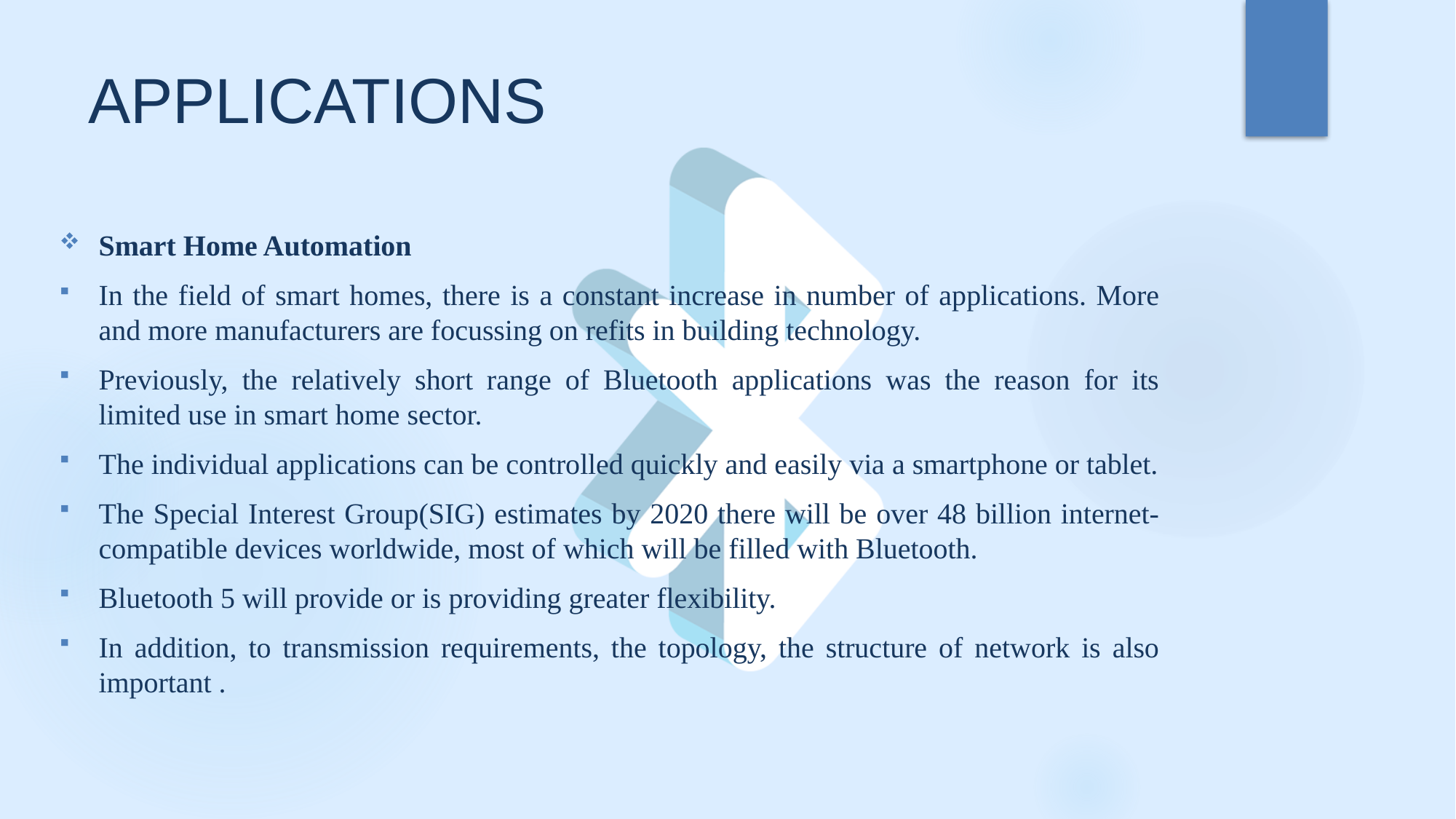

# APPLICATIONS
Smart Home Automation
In the field of smart homes, there is a constant increase in number of applications. More and more manufacturers are focussing on refits in building technology.
Previously, the relatively short range of Bluetooth applications was the reason for its limited use in smart home sector.
The individual applications can be controlled quickly and easily via a smartphone or tablet.
The Special Interest Group(SIG) estimates by 2020 there will be over 48 billion internet-compatible devices worldwide, most of which will be filled with Bluetooth.
Bluetooth 5 will provide or is providing greater flexibility.
In addition, to transmission requirements, the topology, the structure of network is also important .